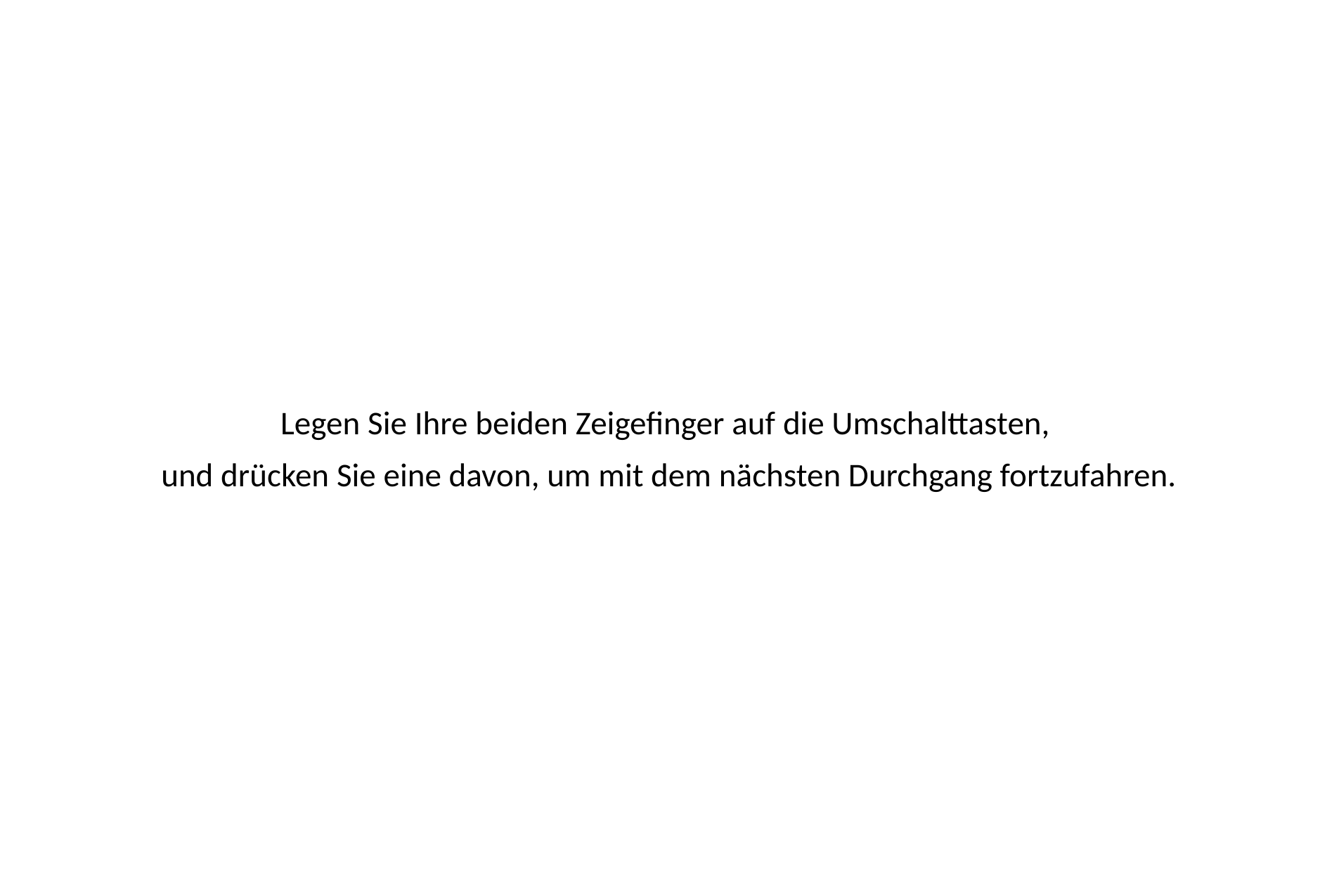

Legen Sie Ihre beiden Zeigefinger auf die Umschalttasten,
und drücken Sie eine davon, um mit dem nächsten Durchgang fortzufahren.